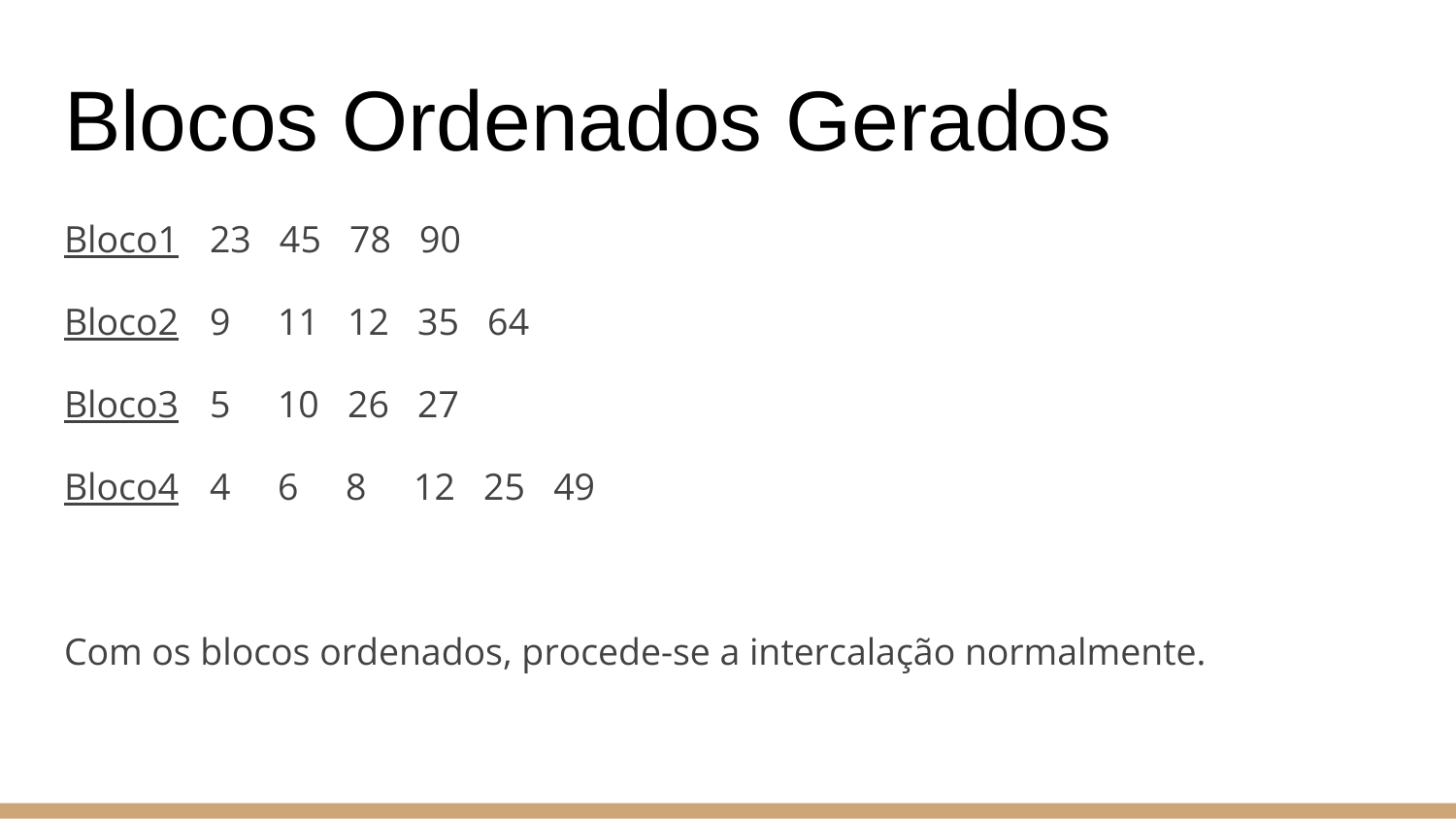

# Blocos Ordenados Gerados
Bloco1	23   45   78   90
Bloco2	9     11   12   35   64
Bloco3	5     10   26   27
Bloco4	4     6     8     12   25   49

Com os blocos ordenados, procede-se a intercalação normalmente.